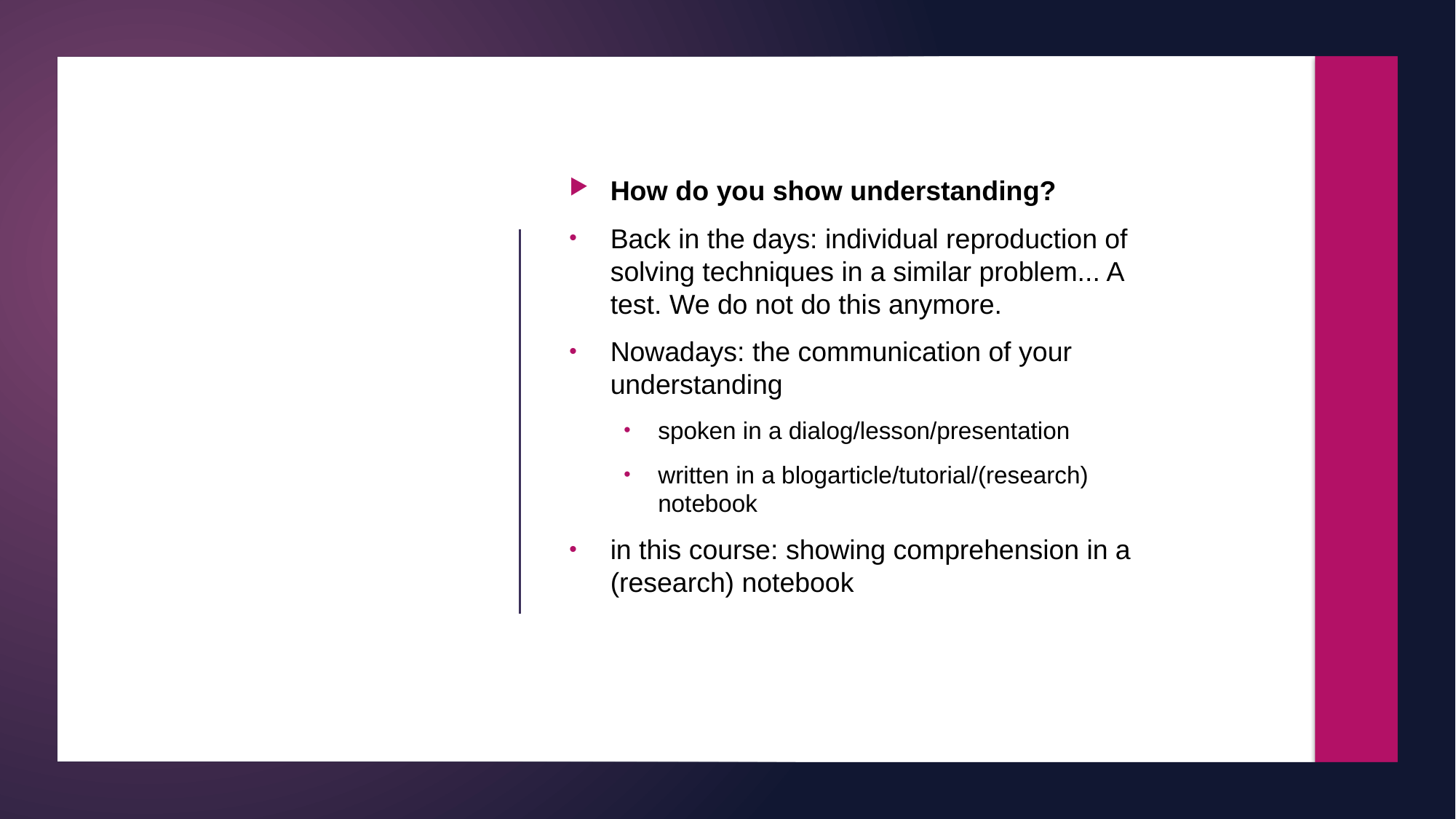

How do you show understanding?
Back in the days: individual reproduction of solving techniques in a similar problem... A test. We do not do this anymore.
Nowadays: the communication of your understanding
spoken in a dialog/lesson/presentation
written in a blogarticle/tutorial/(research) notebook
in this course: showing comprehension in a  (research) notebook